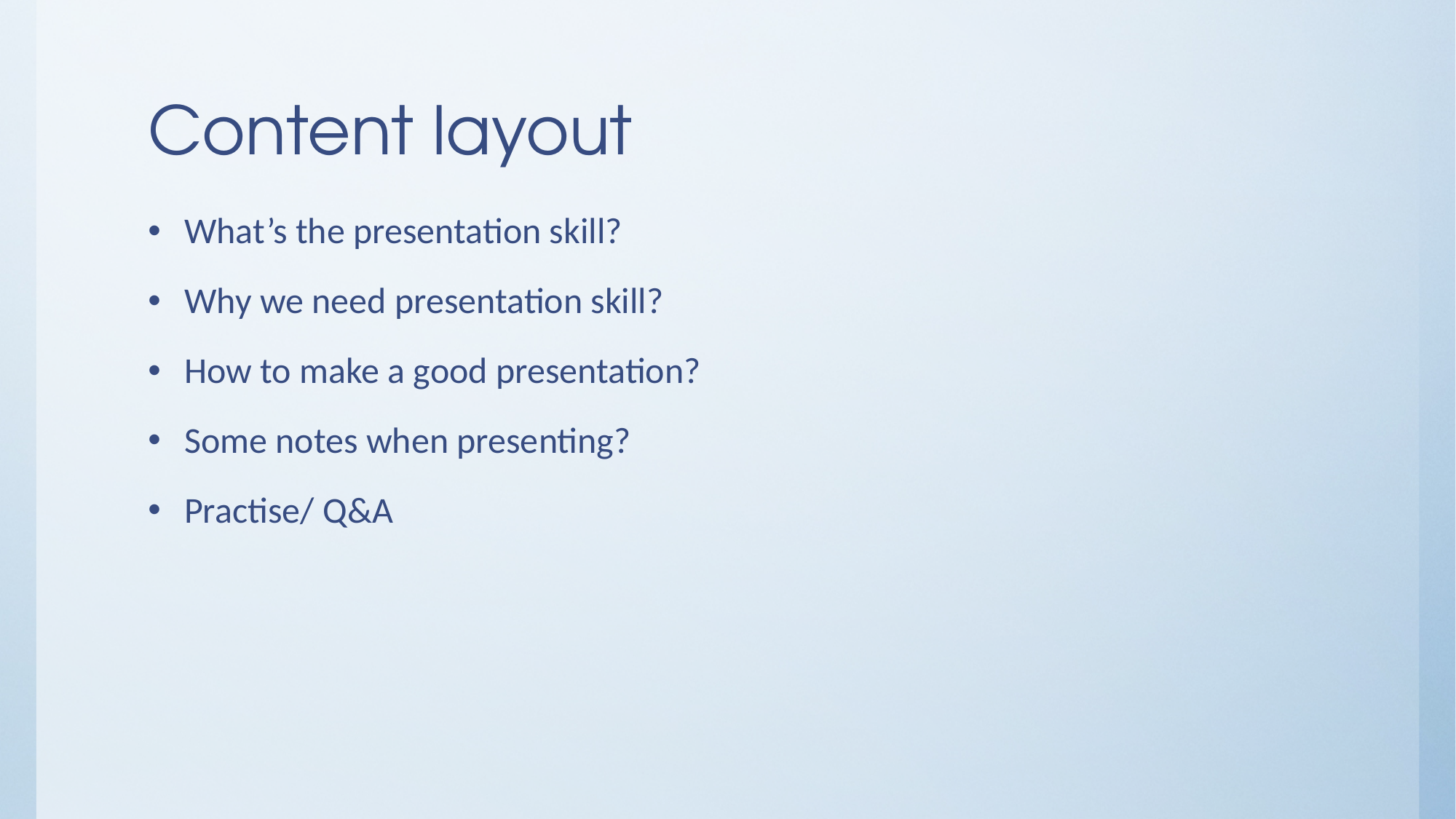

# Content layout
What’s the presentation skill?
Why we need presentation skill?
How to make a good presentation?
Some notes when presenting?
Practise/ Q&A